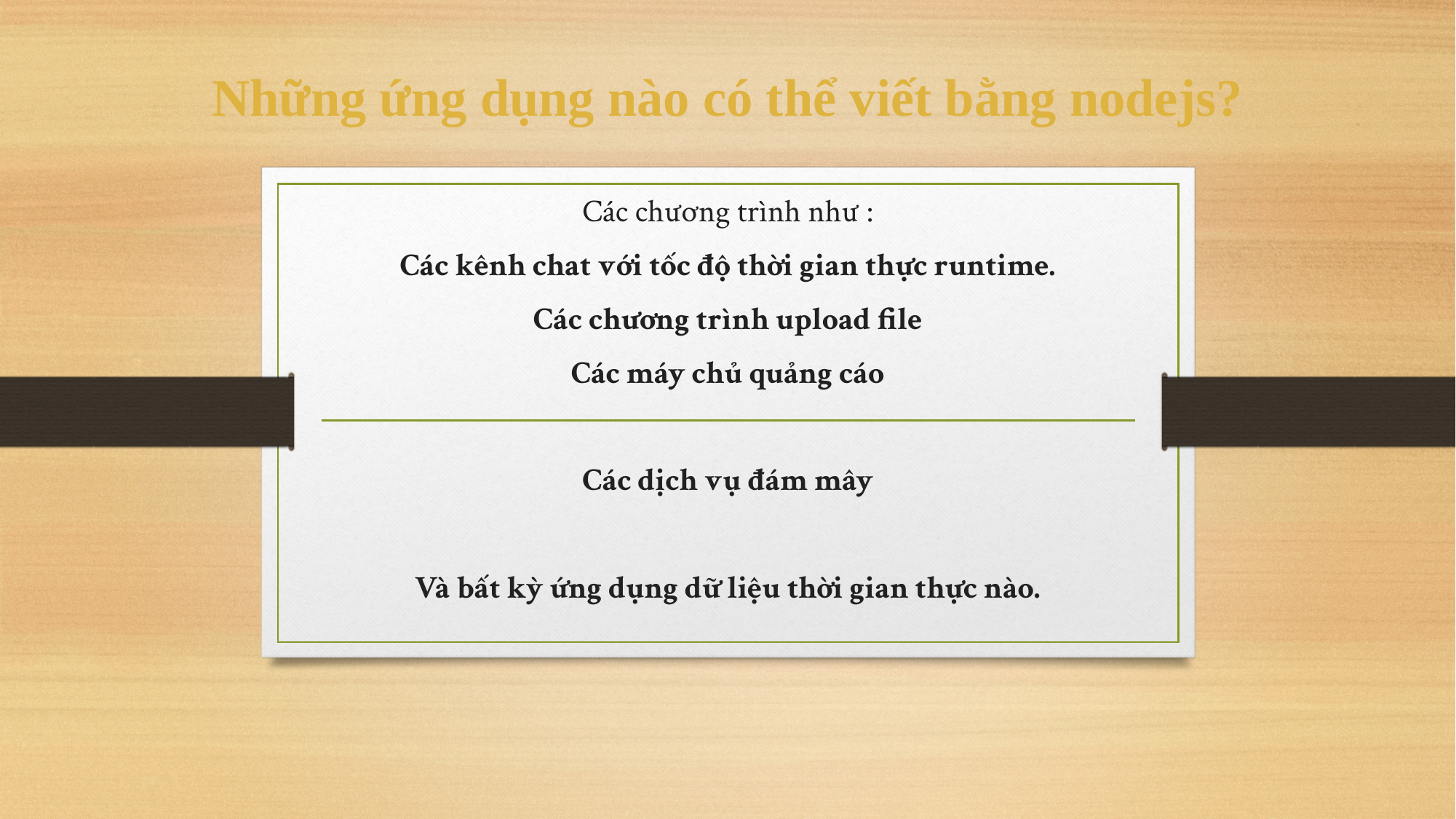

# Những ứng dụng nào có thể viết bằng nodejs?
Các chương trình như :
Các kênh chat với tốc độ thời gian thực runtime.
Các chương trình upload file
Các máy chủ quảng cáo

Các dịch vụ đám mây

Và bất kỳ ứng dụng dữ liệu thời gian thực nào.